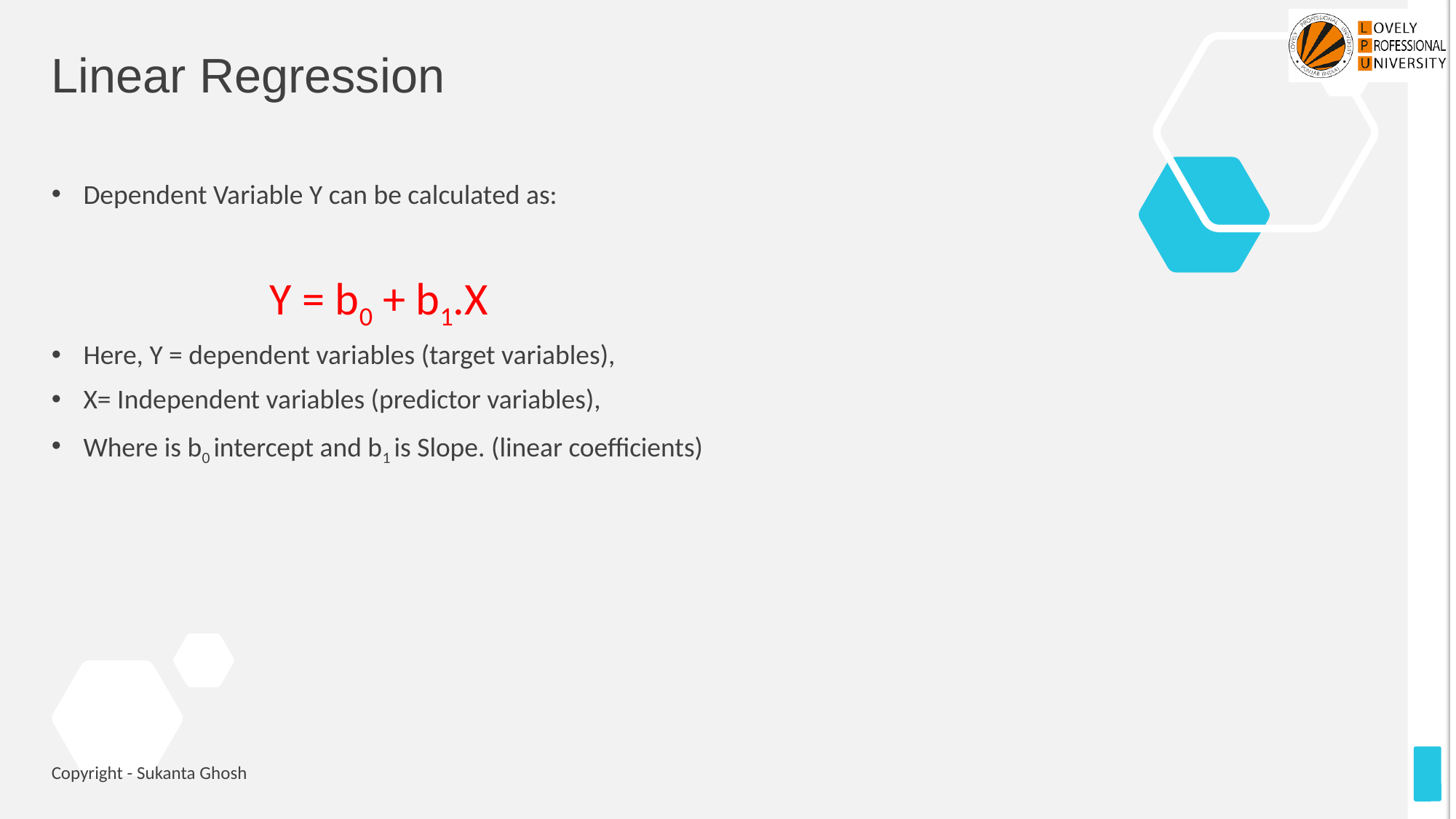

# Linear Regression
Dependent Variable Y can be calculated as:

		Y = b0 + b1.X
Here, Y = dependent variables (target variables),
X= Independent variables (predictor variables),
Where is b0 intercept and b1 is Slope. (linear coefficients)
Copyright - Sukanta Ghosh